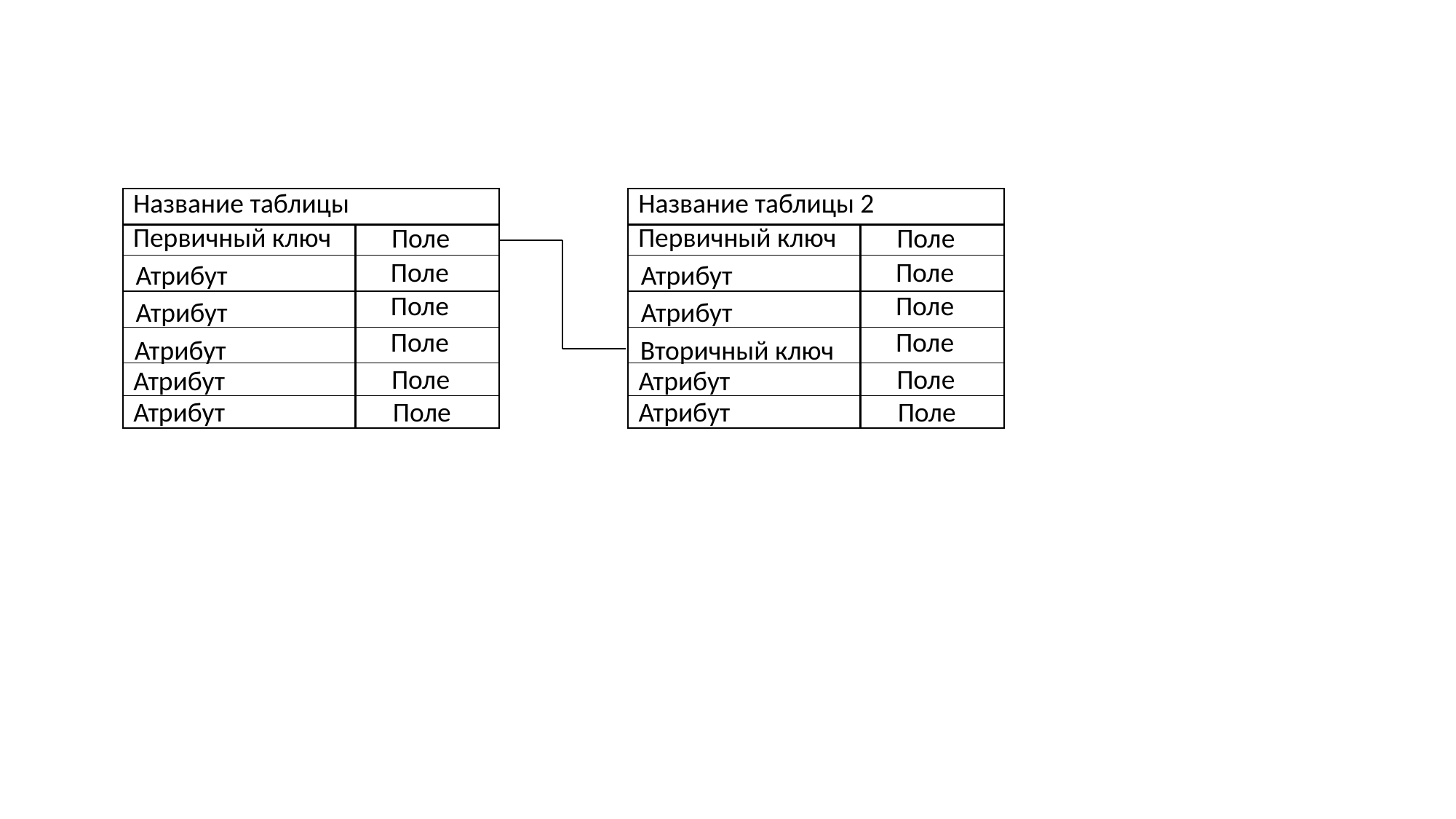

Название таблицы
Название таблицы 2

Первичный ключ
Первичный ключ
Поле
Поле
Поле
Поле
Атрибут
Атрибут
Поле
Поле
Атрибут
Атрибут
Поле
Поле
Атрибут
Вторичный ключ
Поле
Поле
Атрибут
Атрибут
Атрибут
Атрибут
Поле
Поле